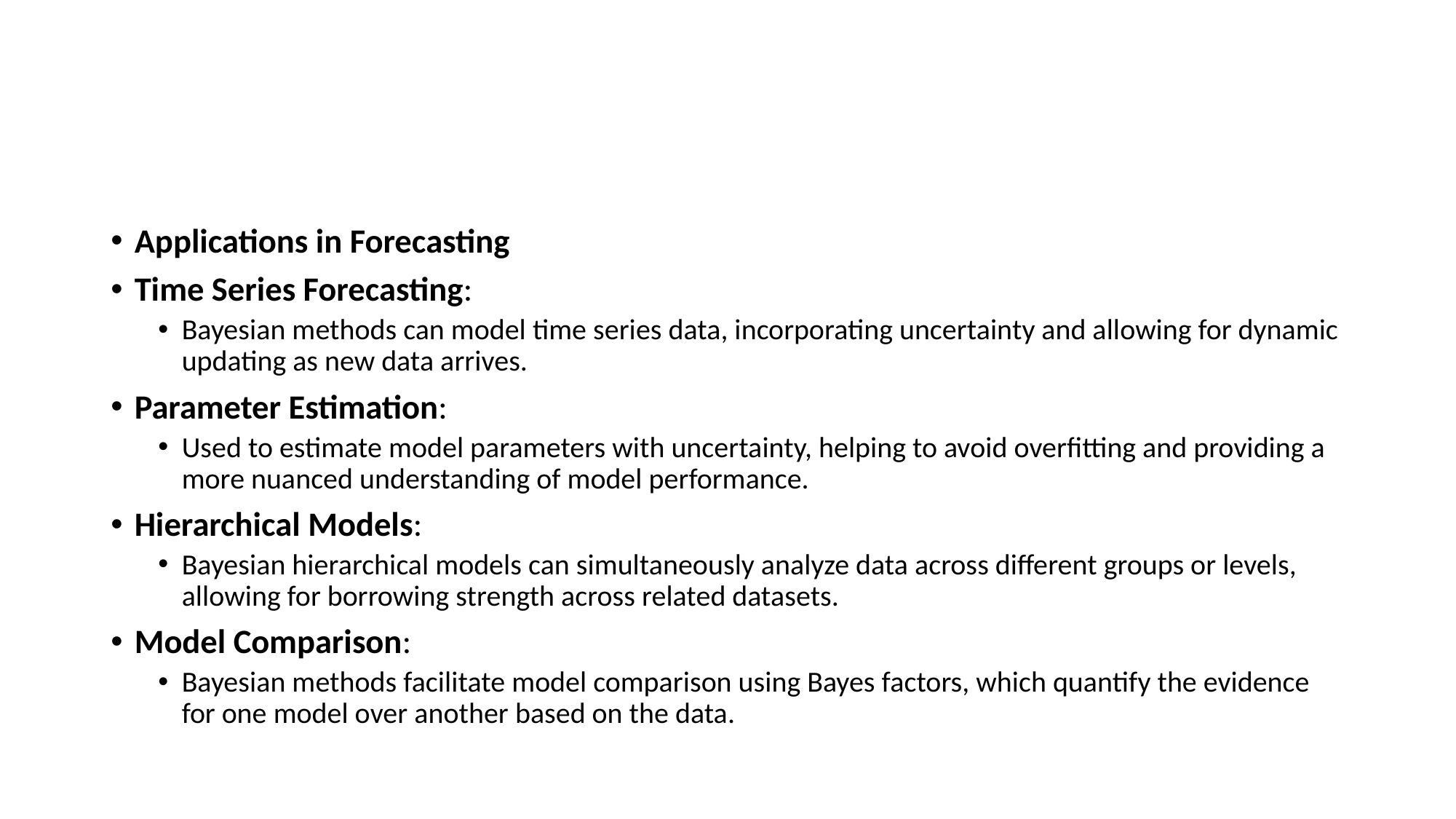

#
Applications in Forecasting
Time Series Forecasting:
Bayesian methods can model time series data, incorporating uncertainty and allowing for dynamic updating as new data arrives.
Parameter Estimation:
Used to estimate model parameters with uncertainty, helping to avoid overfitting and providing a more nuanced understanding of model performance.
Hierarchical Models:
Bayesian hierarchical models can simultaneously analyze data across different groups or levels, allowing for borrowing strength across related datasets.
Model Comparison:
Bayesian methods facilitate model comparison using Bayes factors, which quantify the evidence for one model over another based on the data.